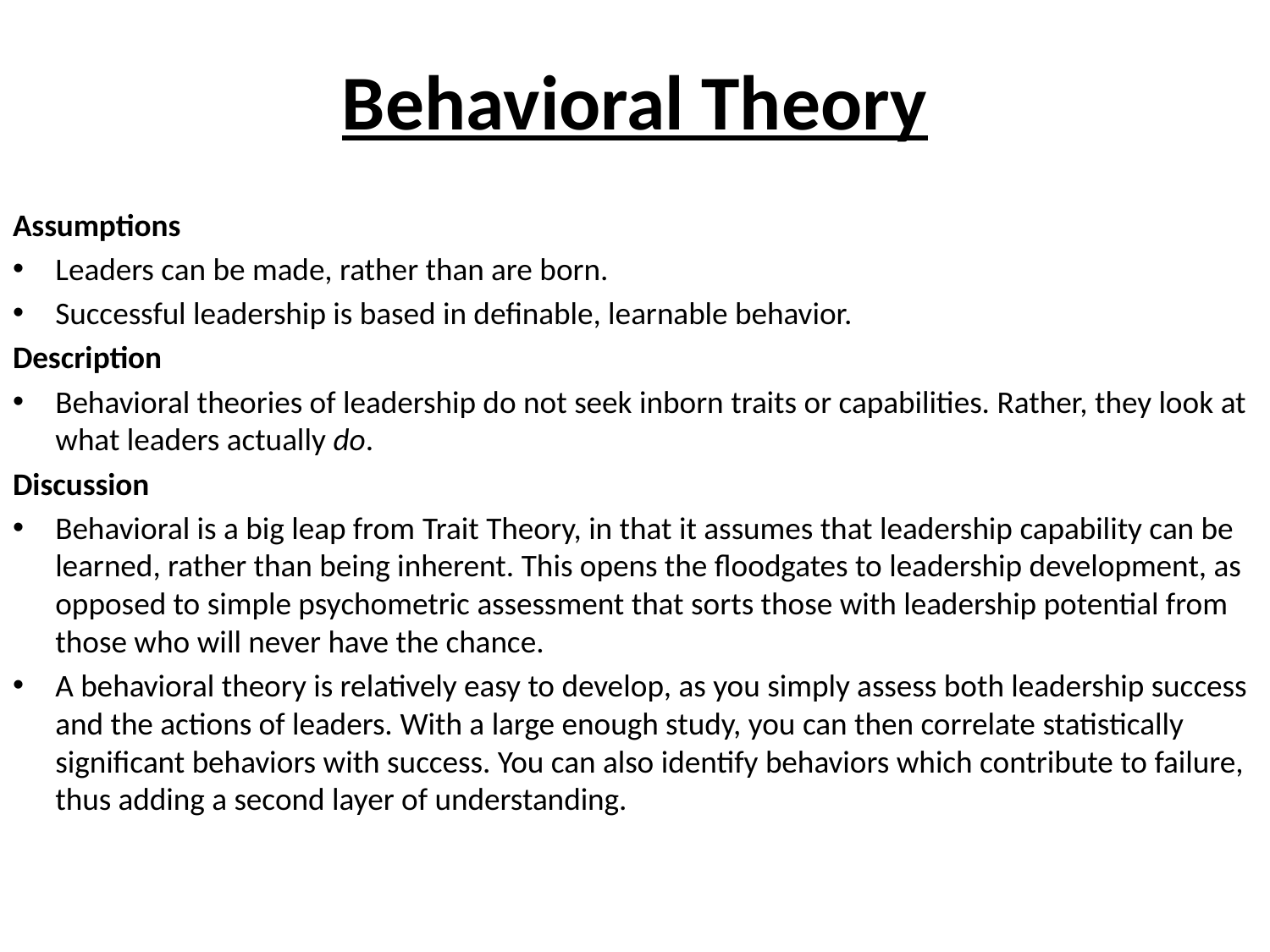

# Behavioral Theory
Assumptions
Leaders can be made, rather than are born.
Successful leadership is based in definable, learnable behavior.
Description
Behavioral theories of leadership do not seek inborn traits or capabilities. Rather, they look at what leaders actually do.
Discussion
Behavioral is a big leap from Trait Theory, in that it assumes that leadership capability can be learned, rather than being inherent. This opens the floodgates to leadership development, as opposed to simple psychometric assessment that sorts those with leadership potential from those who will never have the chance.
A behavioral theory is relatively easy to develop, as you simply assess both leadership success and the actions of leaders. With a large enough study, you can then correlate statistically significant behaviors with success. You can also identify behaviors which contribute to failure, thus adding a second layer of understanding.